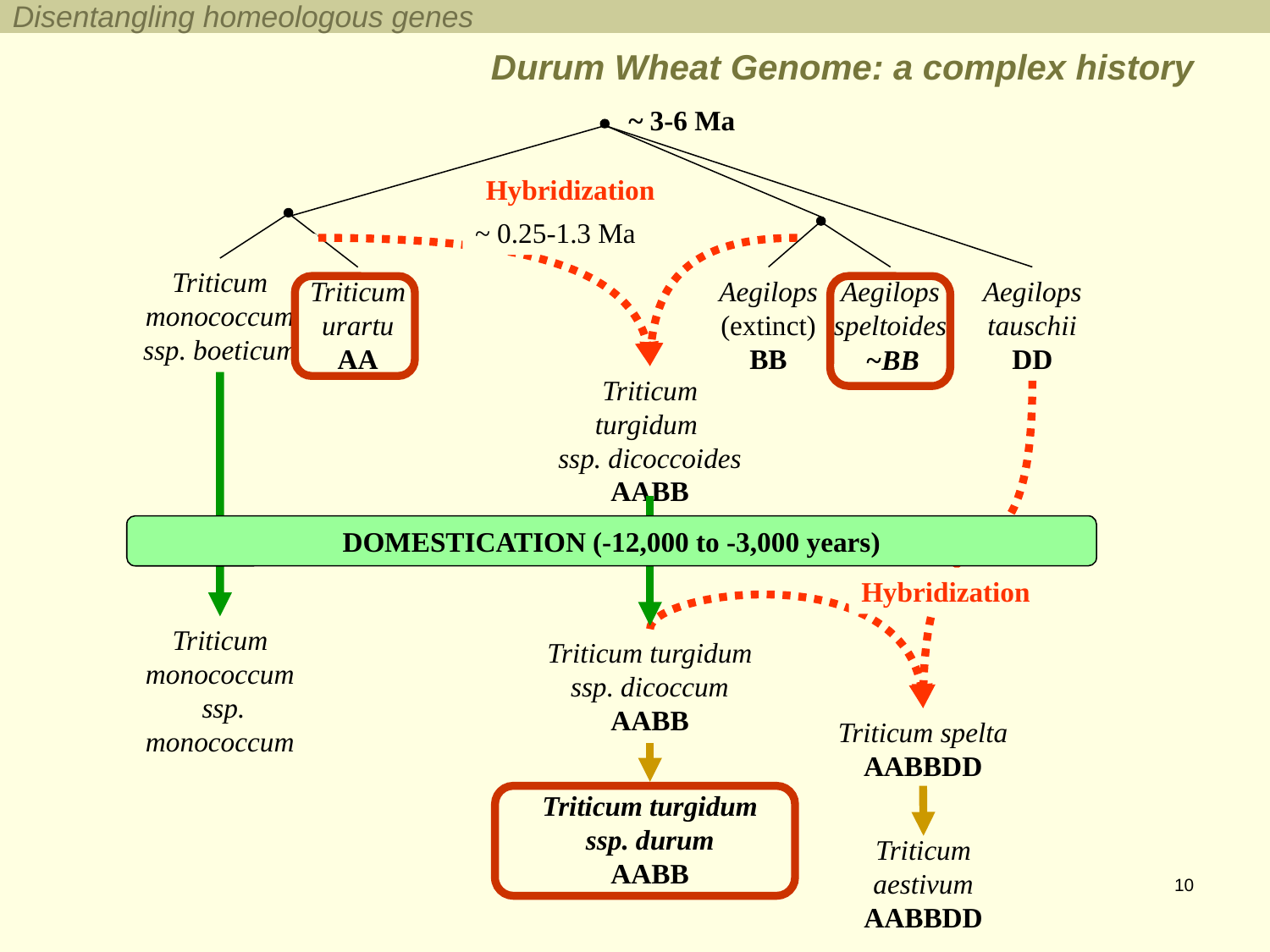

Disentangling homeologous genes
# Durum Wheat Genome: a complex history
~ 3-6 Ma

Hybridization

~ 0.25-1.3 Ma

Triticum
monococcum ssp. boeticum
Aegilops (extinct)
BB
Aegilops speltoides
Aegilops tauschii
DD
Triticum urartu
AA
Triticum turgidum
ssp. dicoccoides
AABB
DOMESTICATION (-12,000 to -3,000 years)
Hybridization
Triticum monococcum
 ssp. monococcum
Triticum turgidum ssp. dicoccum
AABB
Triticum spelta
AABBDD
Triticum turgidum ssp. durum
AABB
Triticum aestivum
AABBDD

~BB
10